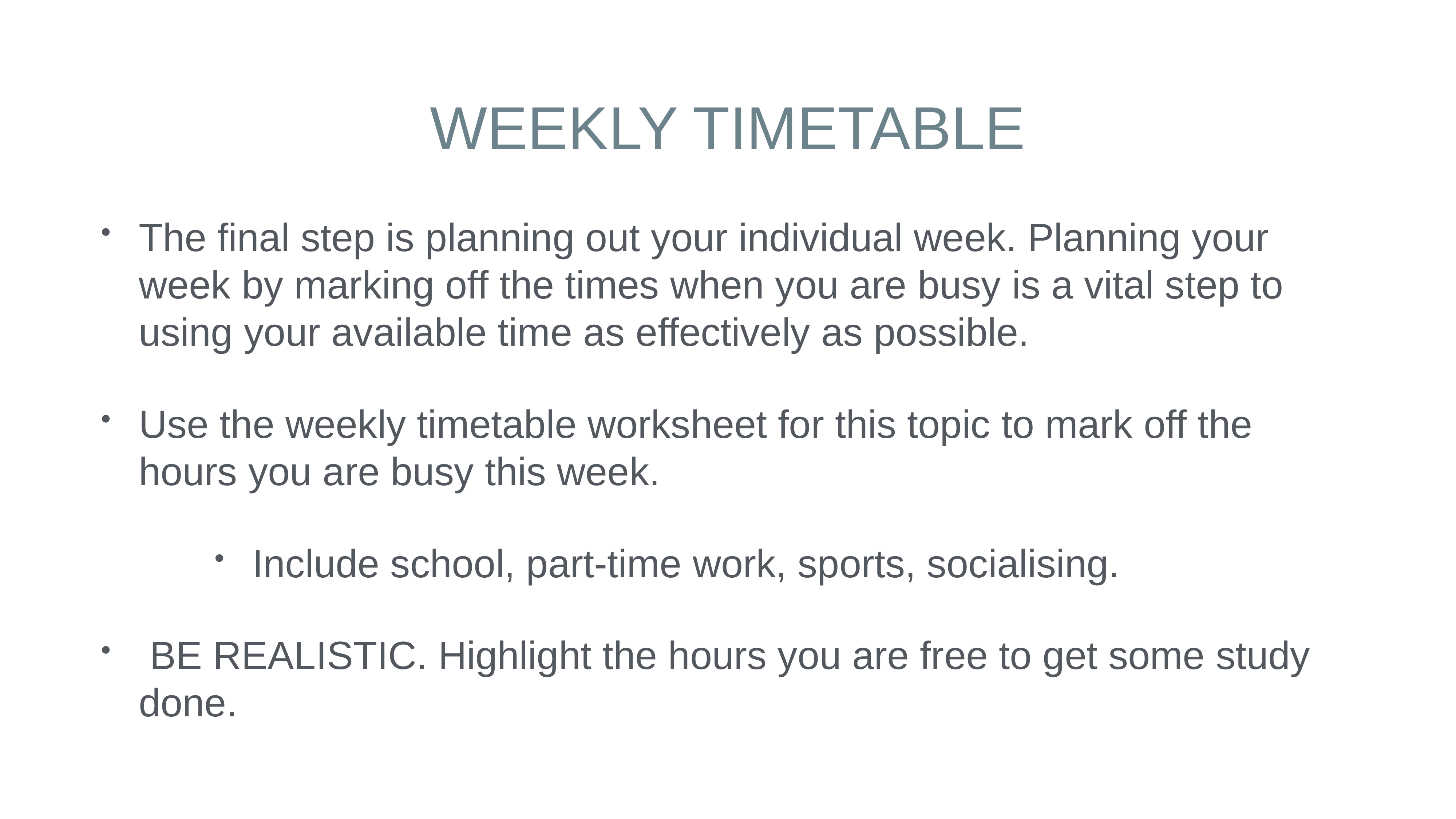

# WEEKLY TIMETABLE
The final step is planning out your individual week. Planning your week by marking off the times when you are busy is a vital step to using your available time as effectively as possible.
Use the weekly timetable worksheet for this topic to mark off the hours you are busy this week.
Include school, part-time work, sports, socialising.
 BE REALISTIC. Highlight the hours you are free to get some study done.